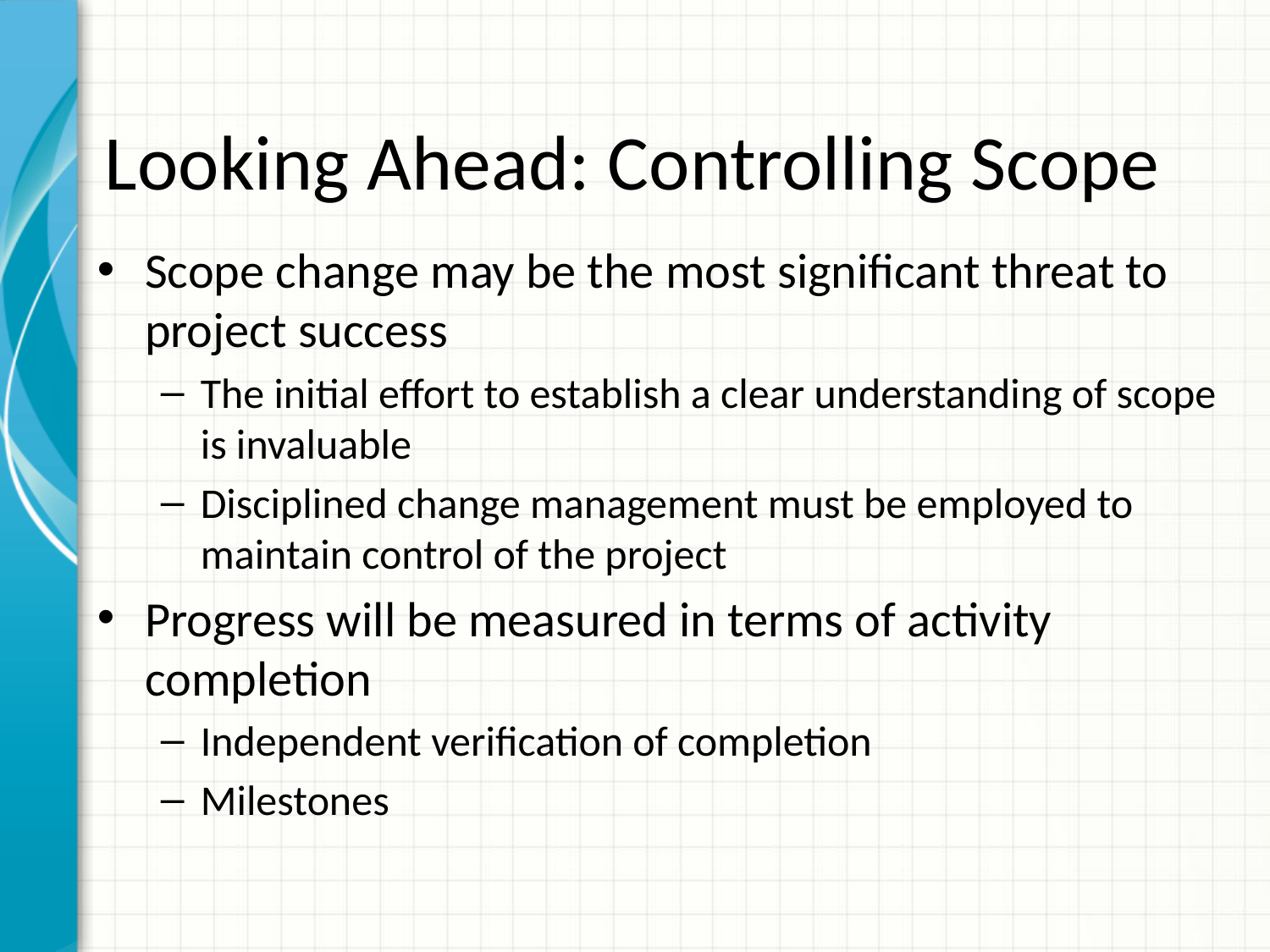

# Looking Ahead: Controlling Scope
Scope change may be the most significant threat to project success
The initial effort to establish a clear understanding of scope is invaluable
Disciplined change management must be employed to maintain control of the project
Progress will be measured in terms of activity completion
Independent verification of completion
Milestones